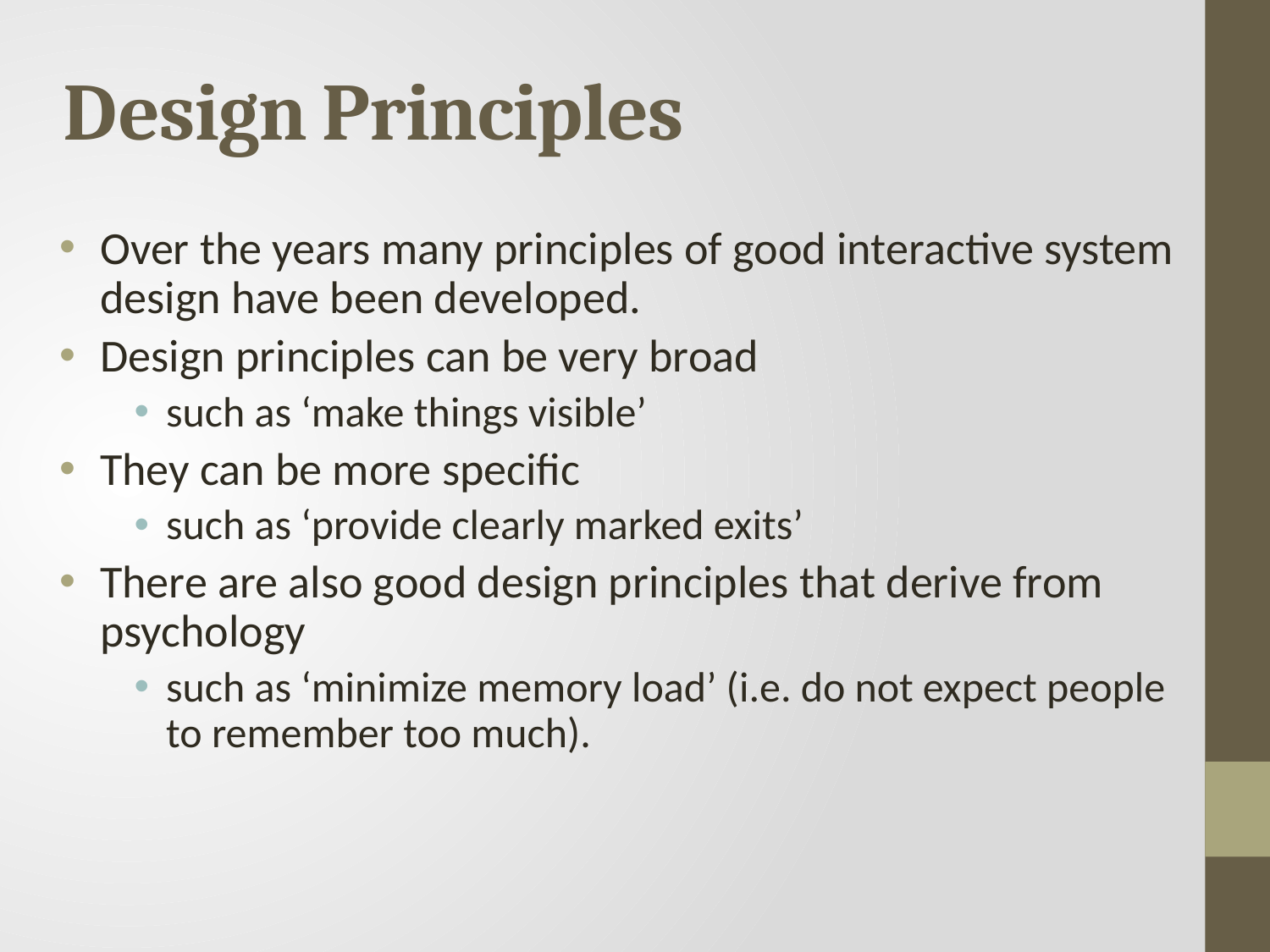

# Design Principles
Over the years many principles of good interactive system design have been developed.
Design principles can be very broad
such as ‘make things visible’
They can be more specific
such as ‘provide clearly marked exits’
There are also good design principles that derive from psychology
such as ‘minimize memory load’ (i.e. do not expect people to remember too much).